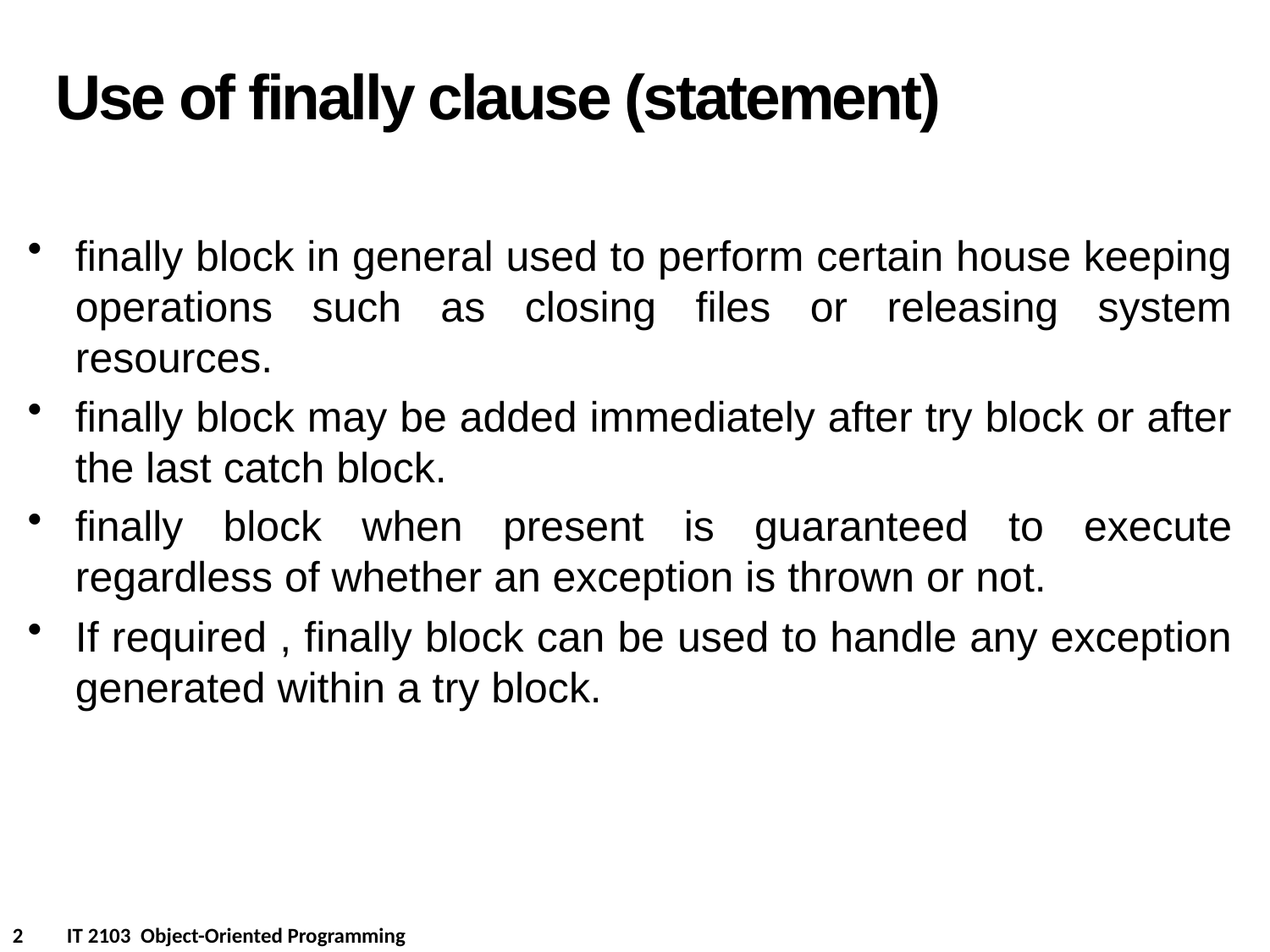

Use of finally clause (statement)
finally block in general used to perform certain house keeping operations such as closing files or releasing system resources.
finally block may be added immediately after try block or after the last catch block.
finally block when present is guaranteed to execute regardless of whether an exception is thrown or not.
If required , finally block can be used to handle any exception generated within a try block.